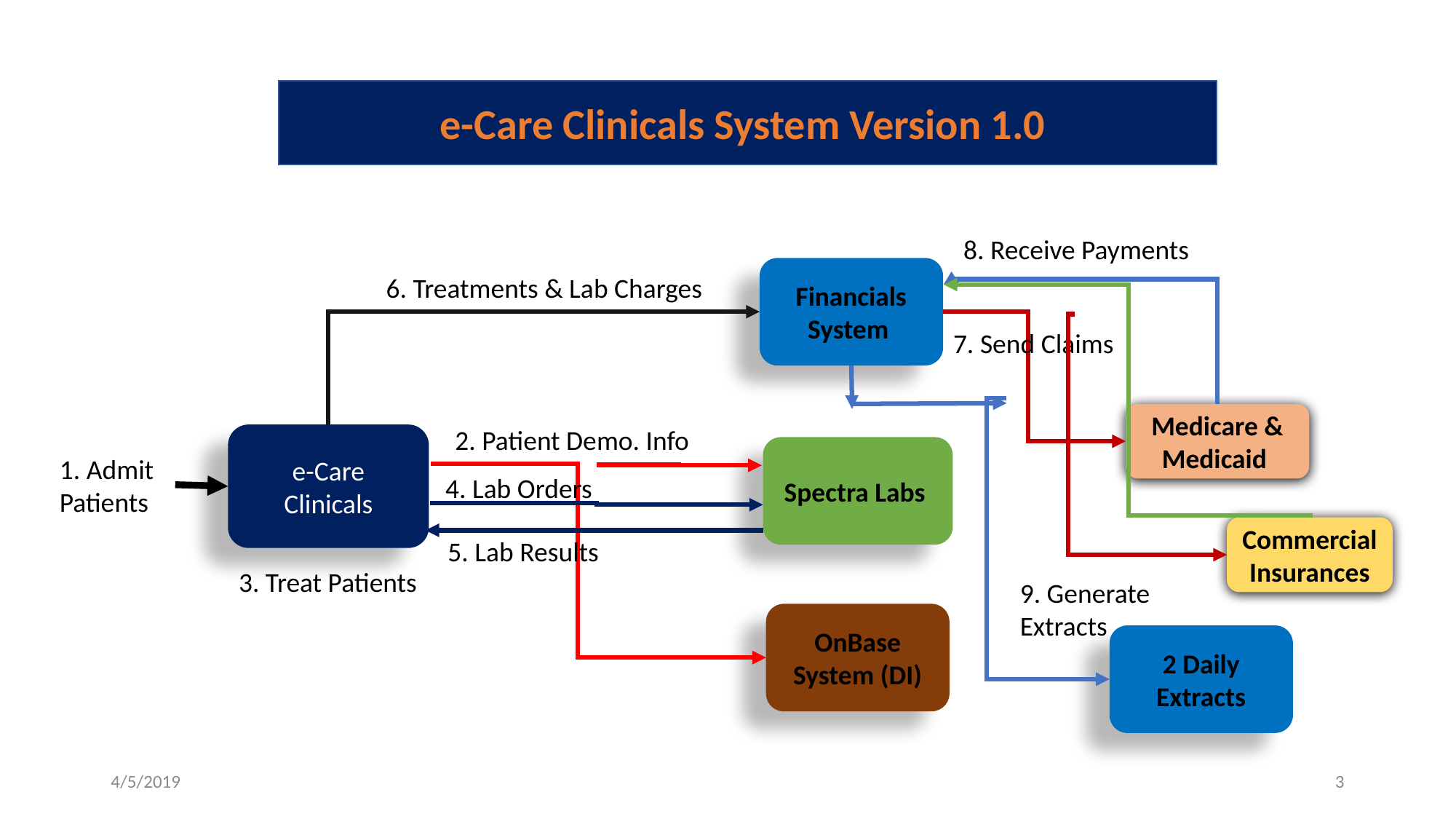

e-Care Clinicals System Version 1.0
8. Receive Payments
Financials
System
6. Treatments & Lab Charges
7. Send Claims
Medicare & Medicaid
2. Patient Demo. Info
e-Care Clinicals
Spectra Labs
1. Admit Patients
4. Lab Orders
Commercial Insurances
5. Lab Results
3. Treat Patients
9. Generate Extracts
OnBase System (DI)
2 Daily Extracts
4/5/2019
3